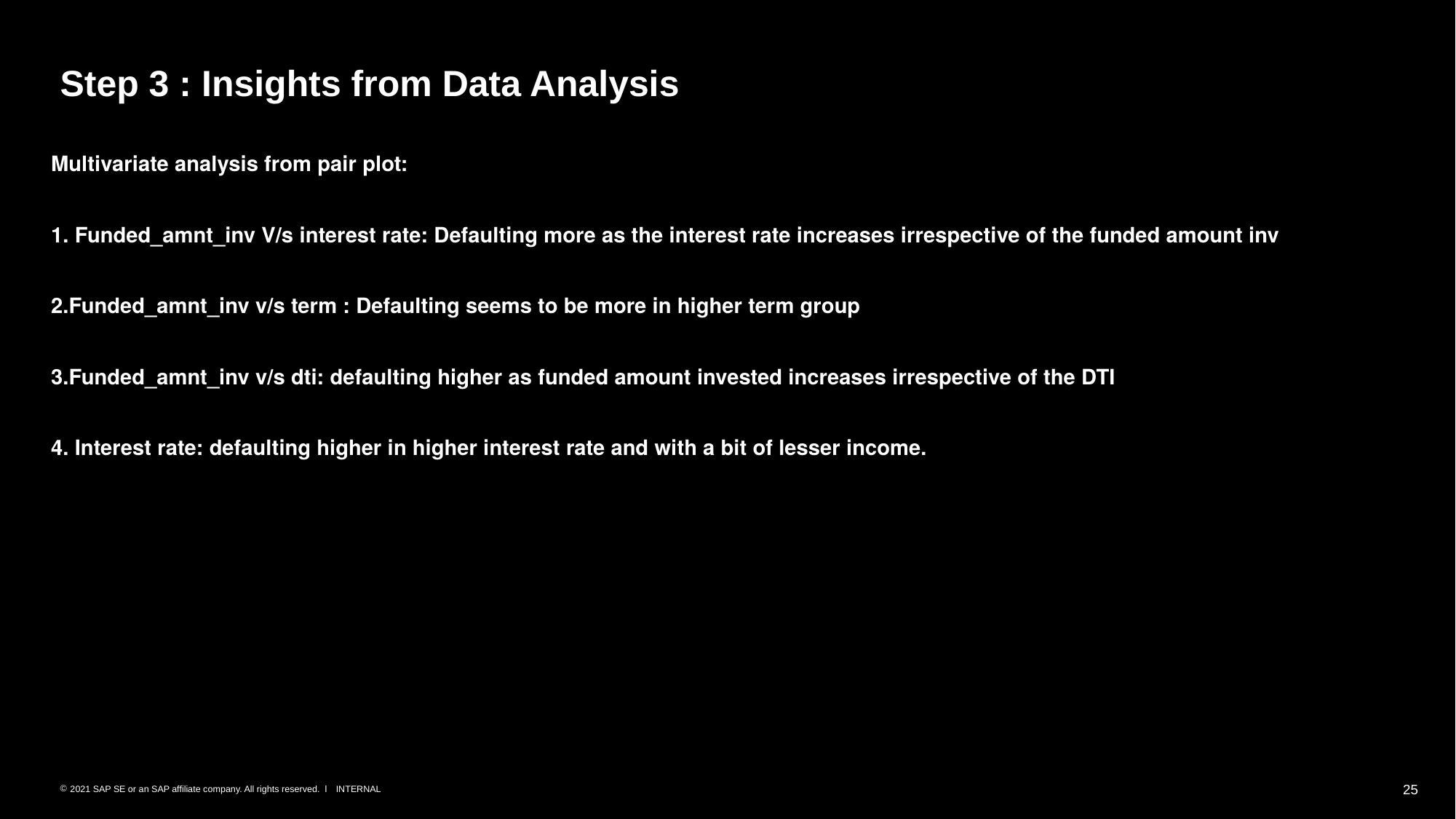

# Step 3 : Insights from Data Analysis
Multivariate analysis from pair plot:
1. Funded_amnt_inv V/s interest rate: Defaulting more as the interest rate increases irrespective of the funded amount inv
2.Funded_amnt_inv v/s term : Defaulting seems to be more in higher term group
3.Funded_amnt_inv v/s dti: defaulting higher as funded amount invested increases irrespective of the DTI
4. Interest rate: defaulting higher in higher interest rate and with a bit of lesser income.